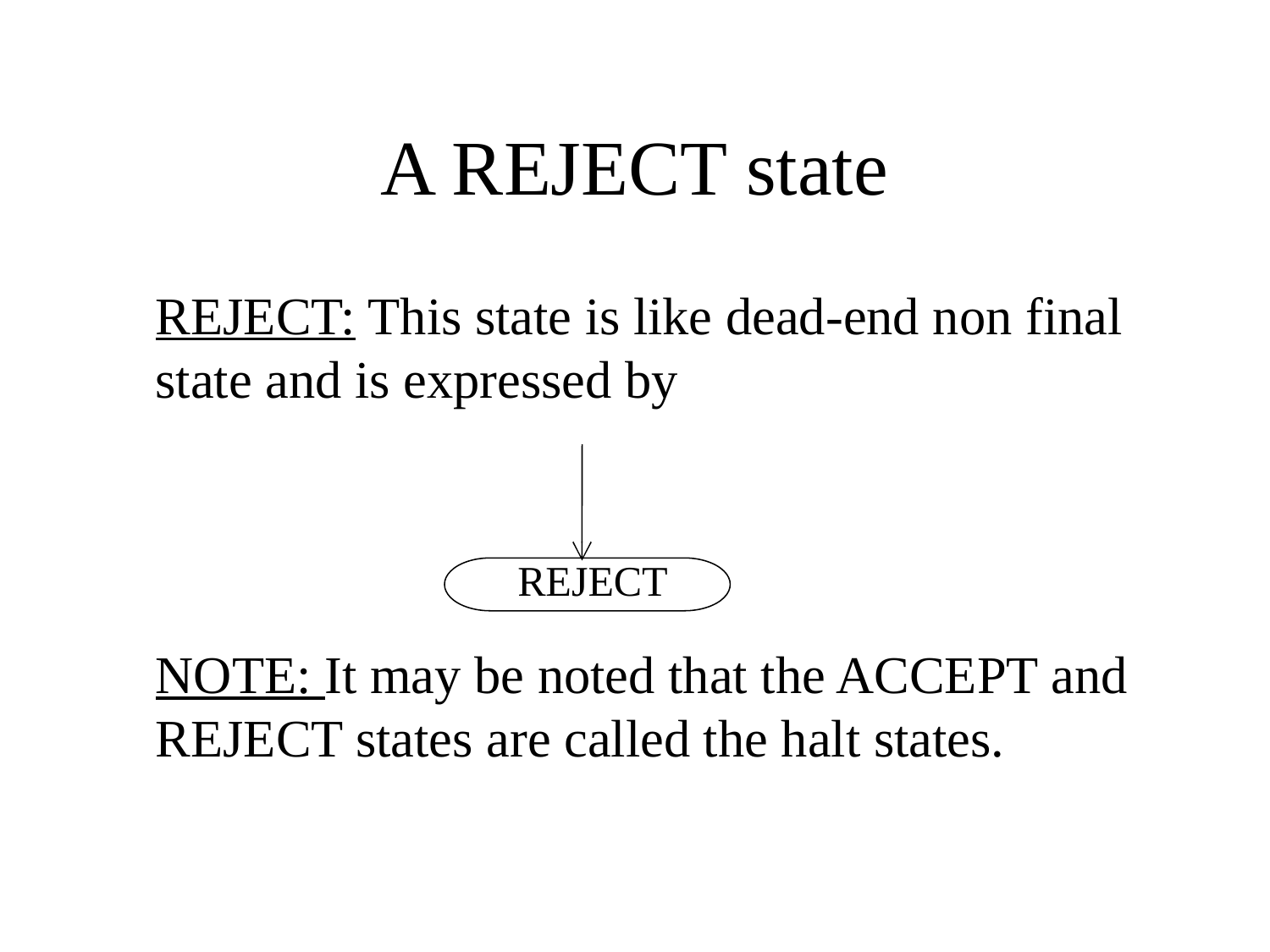

# A REJECT state
	REJECT: This state is like dead-end non final state and is expressed by

	NOTE: It may be noted that the ACCEPT and REJECT states are called the halt states.

REJECT